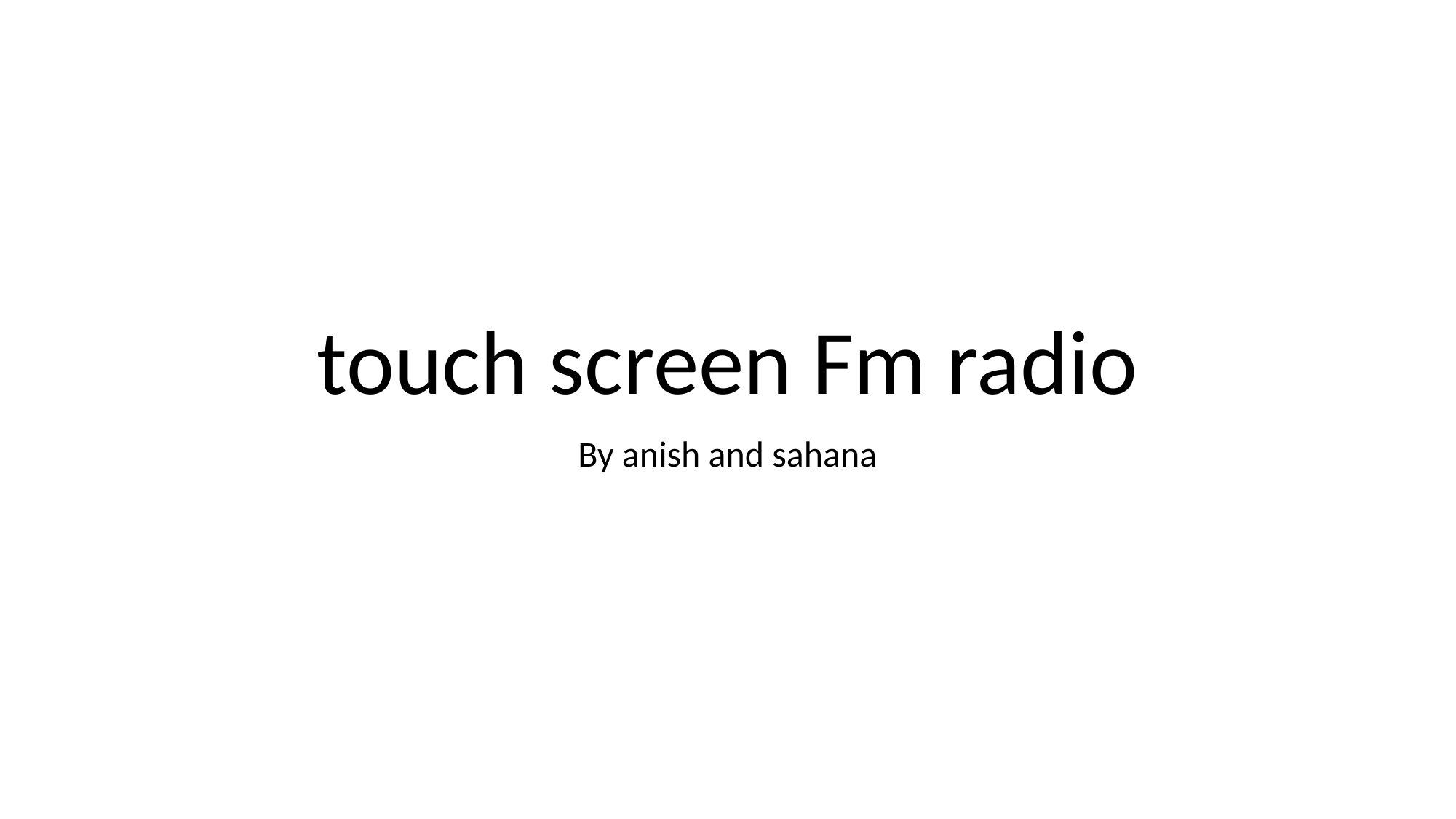

# touch screen Fm radio
By anish and sahana